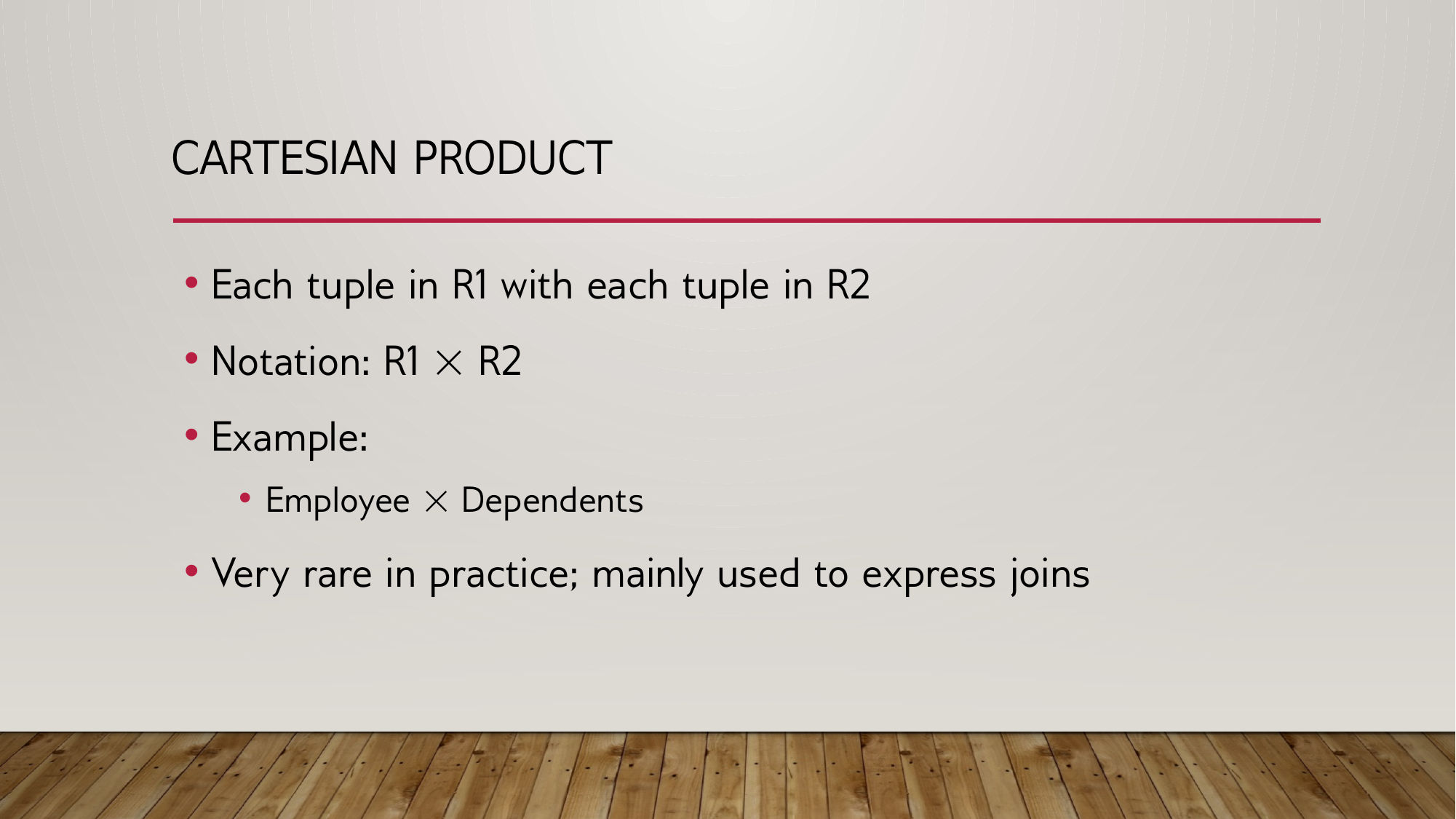

# Cartesian Product
Each tuple in R1 with each tuple in R2
Notation: R1 × R2
Example:
Employee × Dependents
Very rare in practice; mainly used to express joins